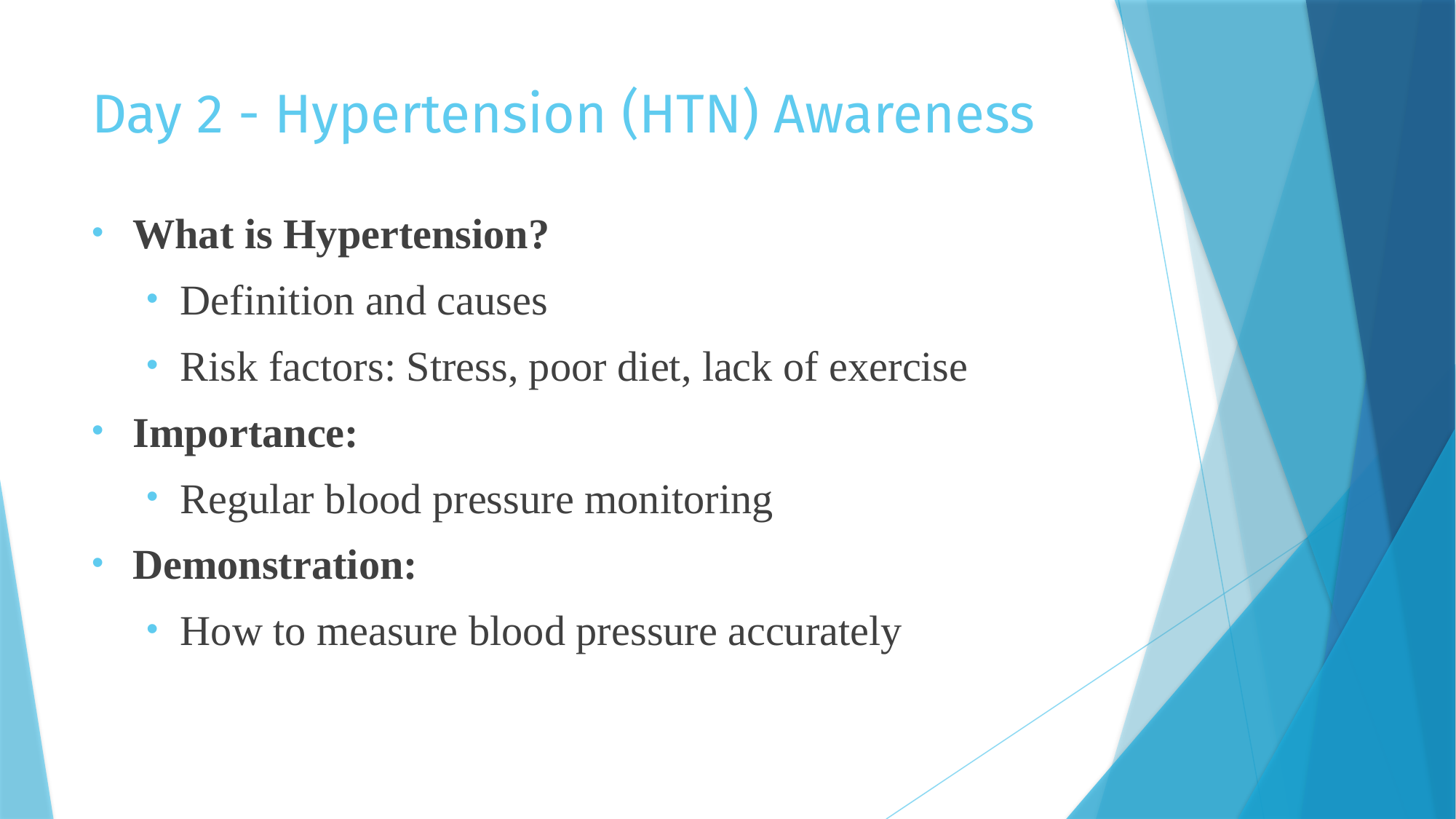

# Day 2 - Hypertension (HTN) Awareness
What is Hypertension?
Definition and causes
Risk factors: Stress, poor diet, lack of exercise
Importance:
Regular blood pressure monitoring
Demonstration:
How to measure blood pressure accurately